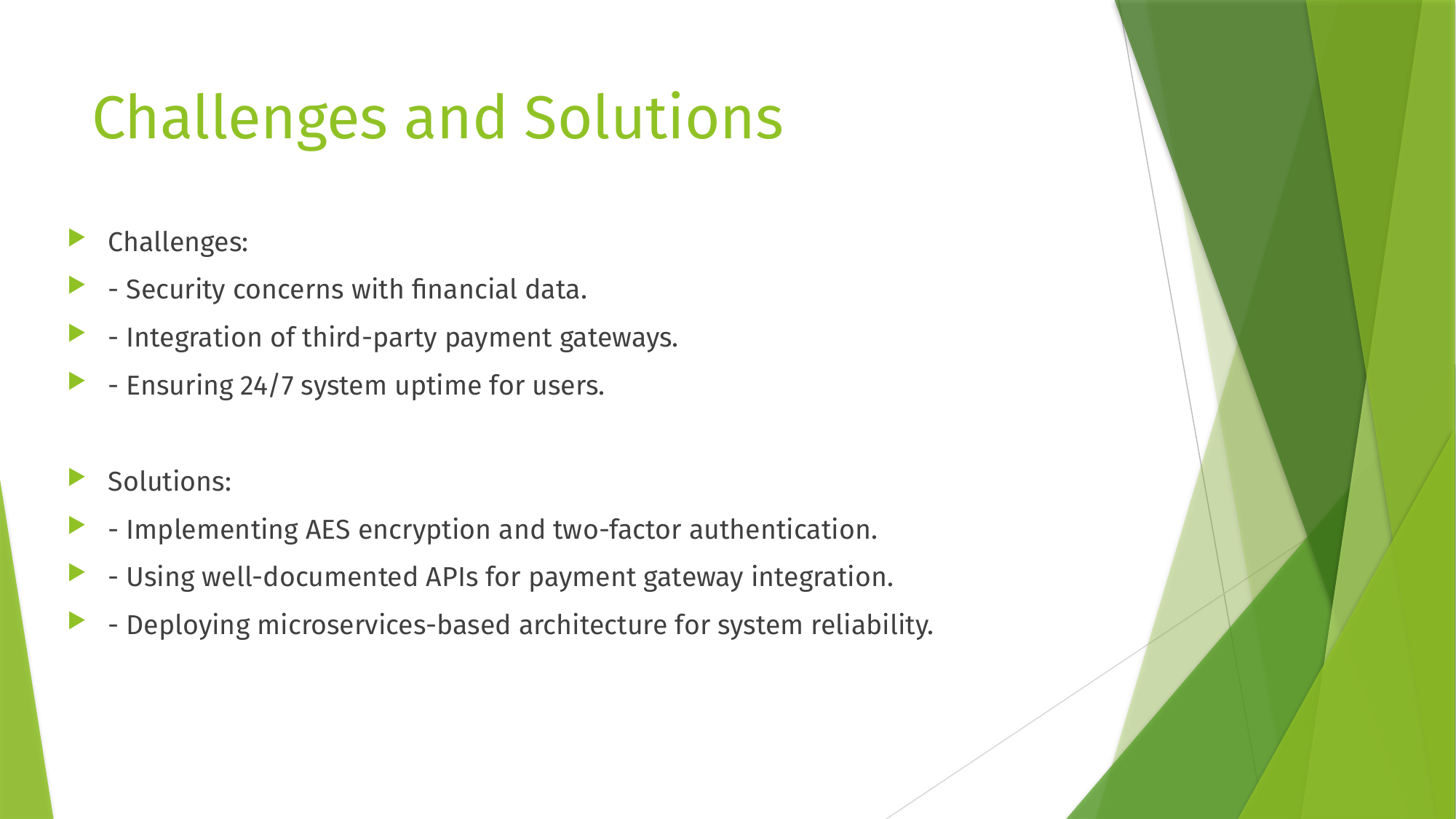

# Challenges and Solutions
Challenges:
- Security concerns with financial data.
- Integration of third-party payment gateways.
- Ensuring 24/7 system uptime for users.

Solutions:
- Implementing AES encryption and two-factor authentication.
- Using well-documented APIs for payment gateway integration.
- Deploying microservices-based architecture for system reliability.